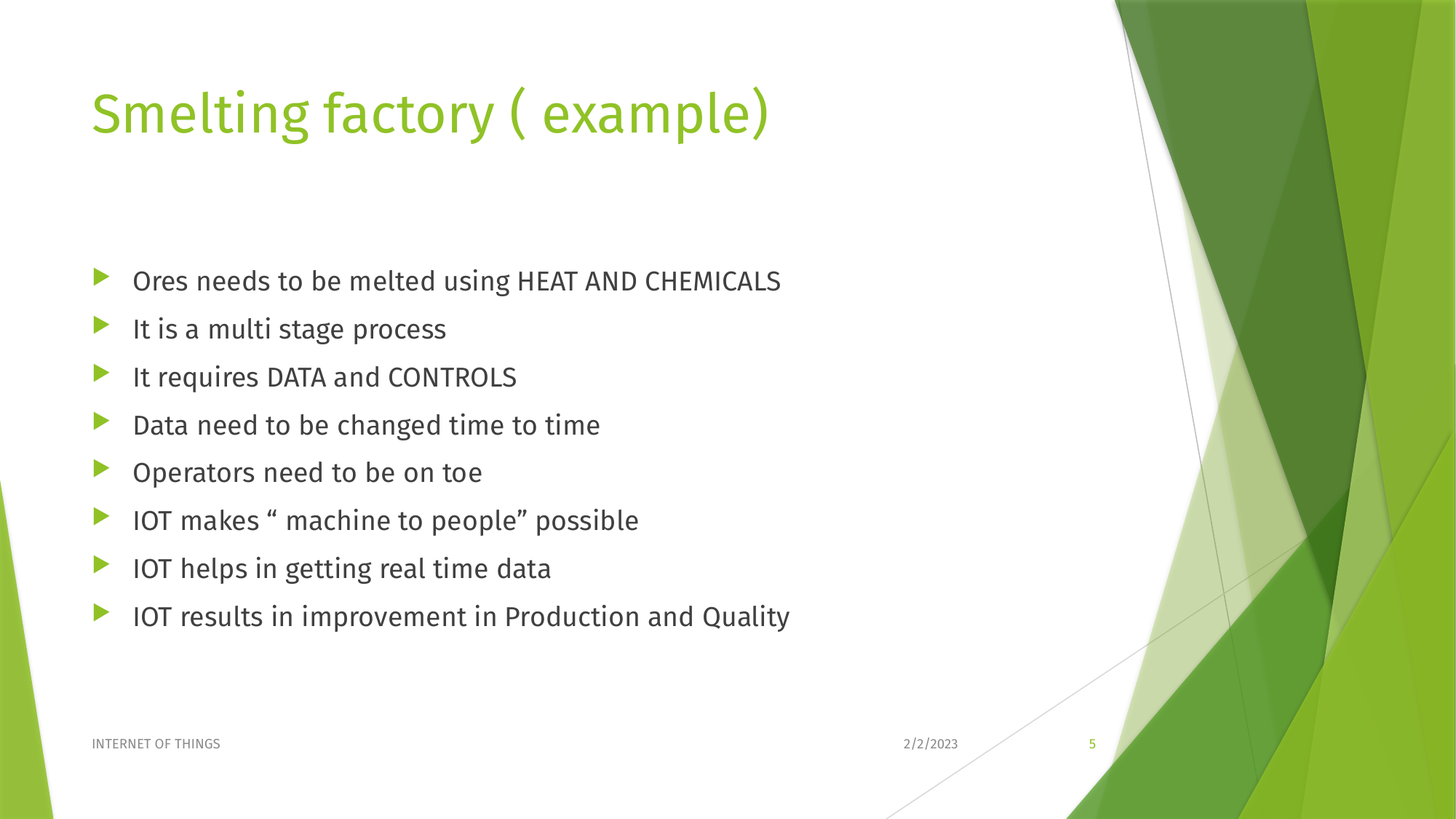

# Smelting factory ( example)
Ores needs to be melted using HEAT AND CHEMICALS
It is a multi stage process
It requires DATA and CONTROLS
Data need to be changed time to time
Operators need to be on toe
IOT makes “ machine to people” possible
IOT helps in getting real time data
IOT results in improvement in Production and Quality

INTERNET OF THINGS
2/2/2023
5